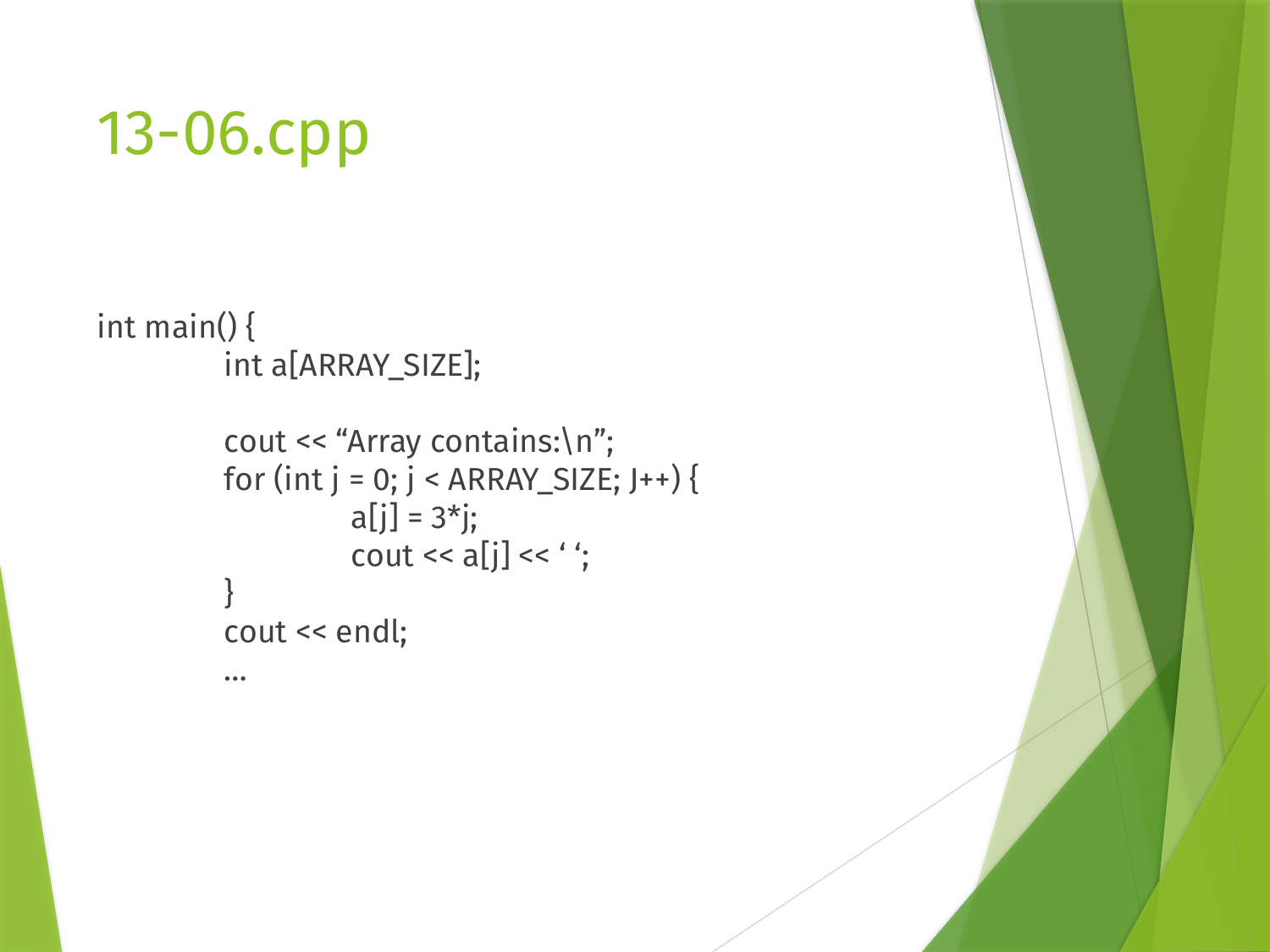

# 13-06.cpp
int main() {
	int a[ARRAY_SIZE];

	cout << “Array contains:\n”;
	for (int j = 0; j < ARRAY_SIZE; J++) {
		a[j] = 3*j;
		cout << a[j] << ‘ ‘;
	}
	cout << endl;
	…